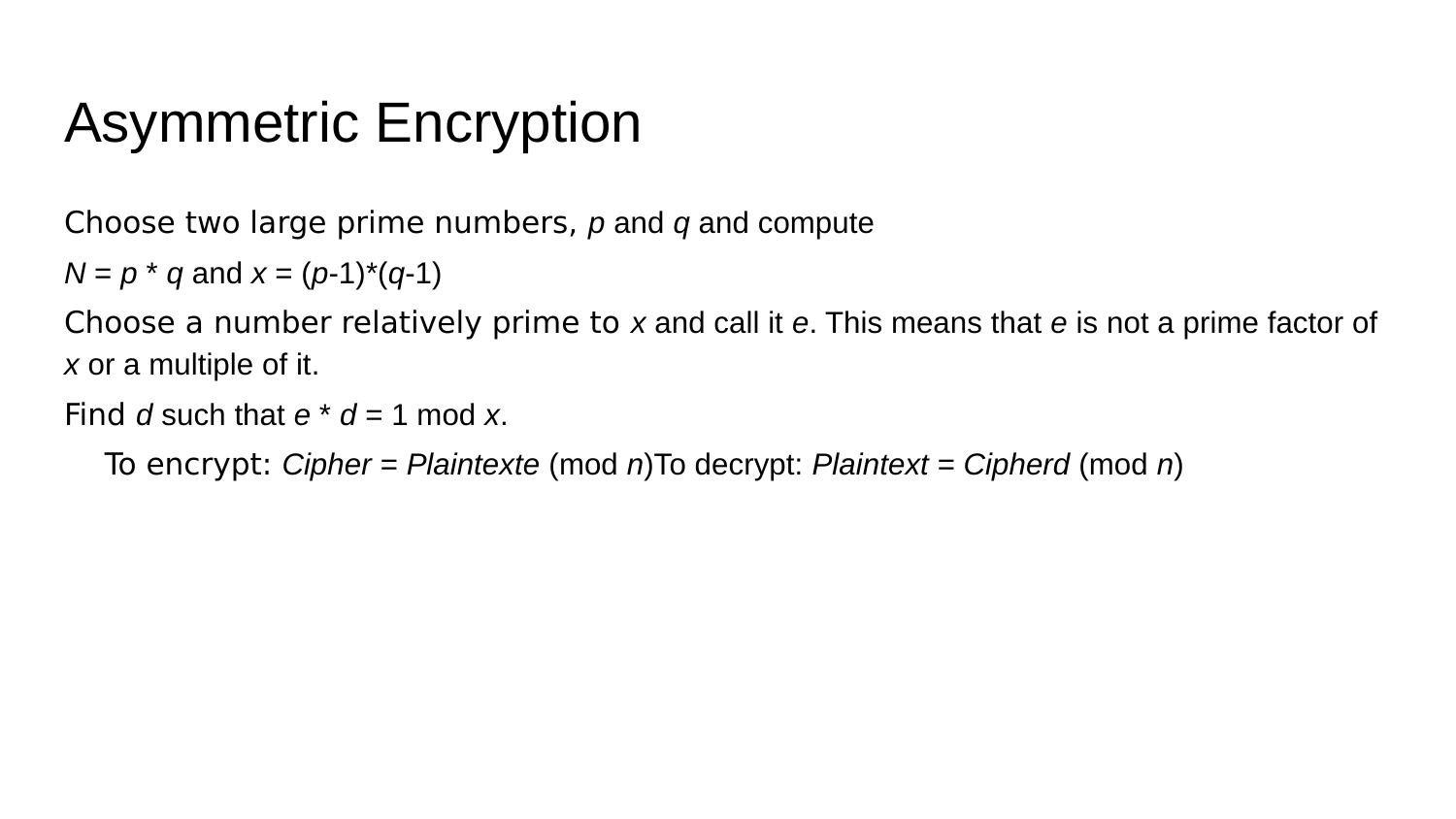

# Asymmetric Encryption
Choose two large prime numbers, p and q and compute
N = p * q and x = (p-1)*(q-1)
Choose a number relatively prime to x and call it e. This means that e is not a prime factor of x or a multiple of it.
Find d such that e * d = 1 mod x.
	To encrypt: Cipher = Plaintexte (mod n)To decrypt: Plaintext = Cipherd (mod n)